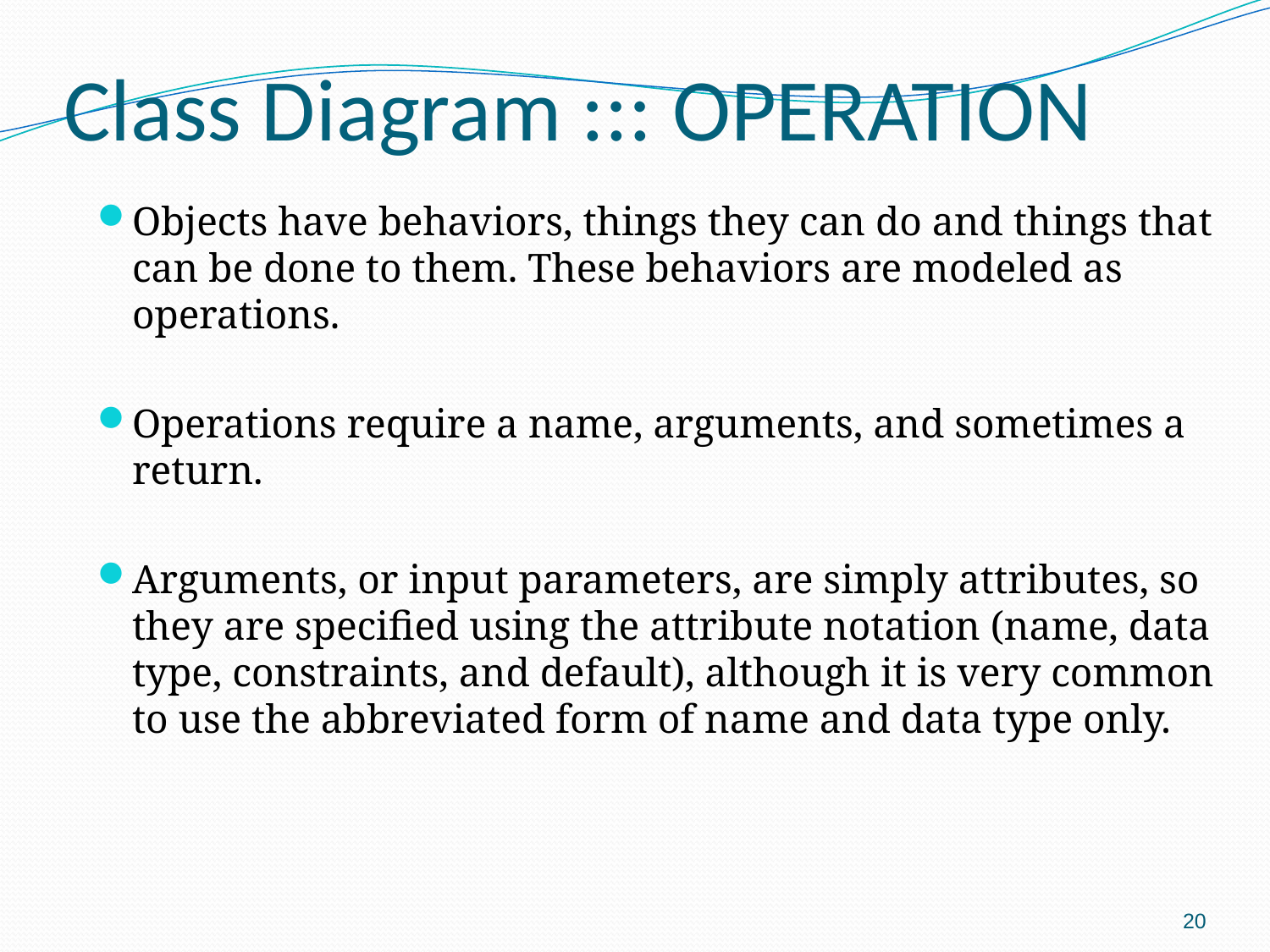

# Class Diagram ::: OPERATION
Objects have behaviors, things they can do and things that can be done to them. These behaviors are modeled as operations.

Operations require a name, arguments, and sometimes a return.

Arguments, or input parameters, are simply attributes, so they are specified using the attribute notation (name, data type, constraints, and default), although it is very common to use the abbreviated form of name and data type only.
20